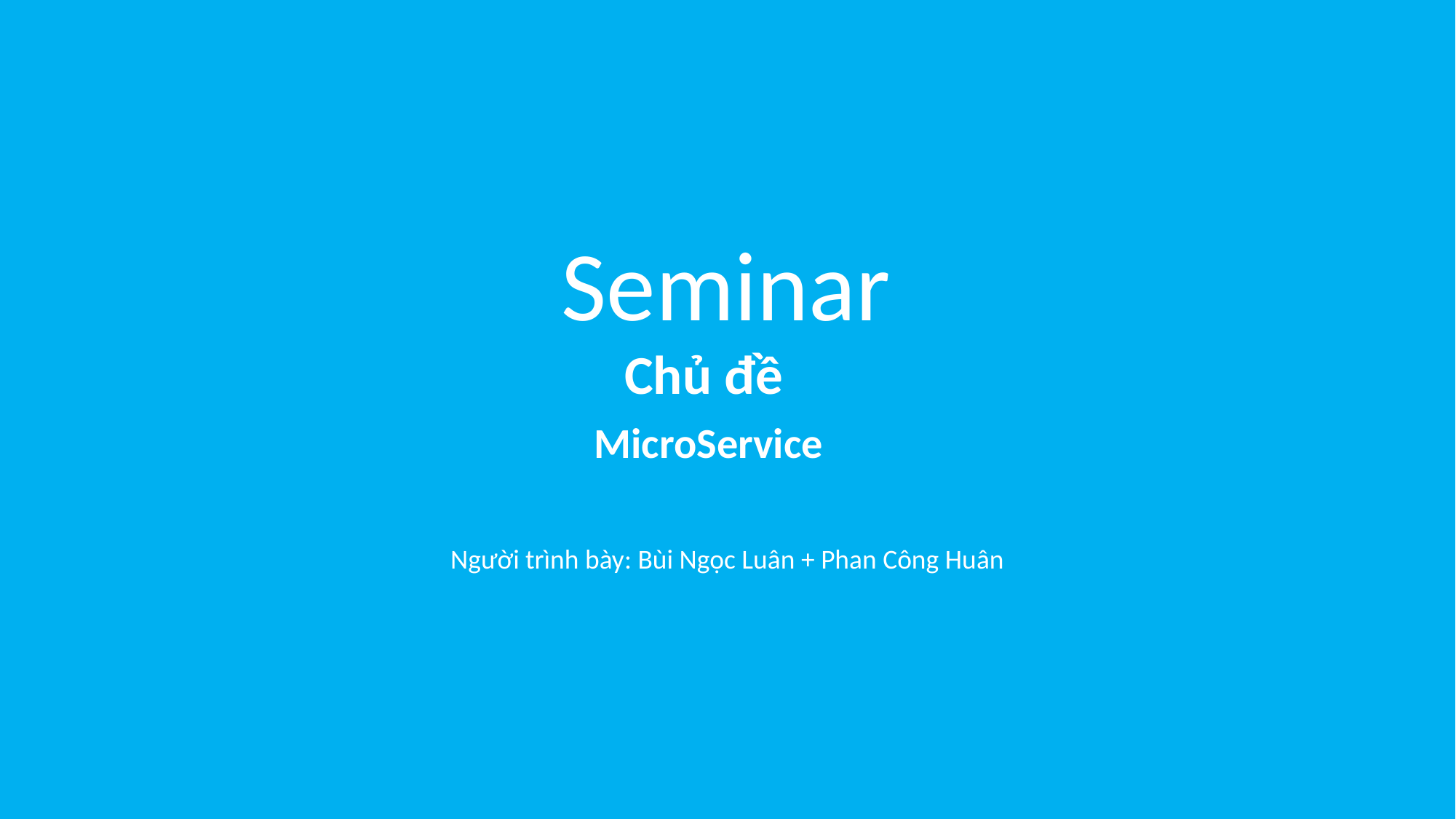

# Seminar
Chủ đề
 MicroService
Người trình bày: Bùi Ngọc Luân + Phan Công Huân